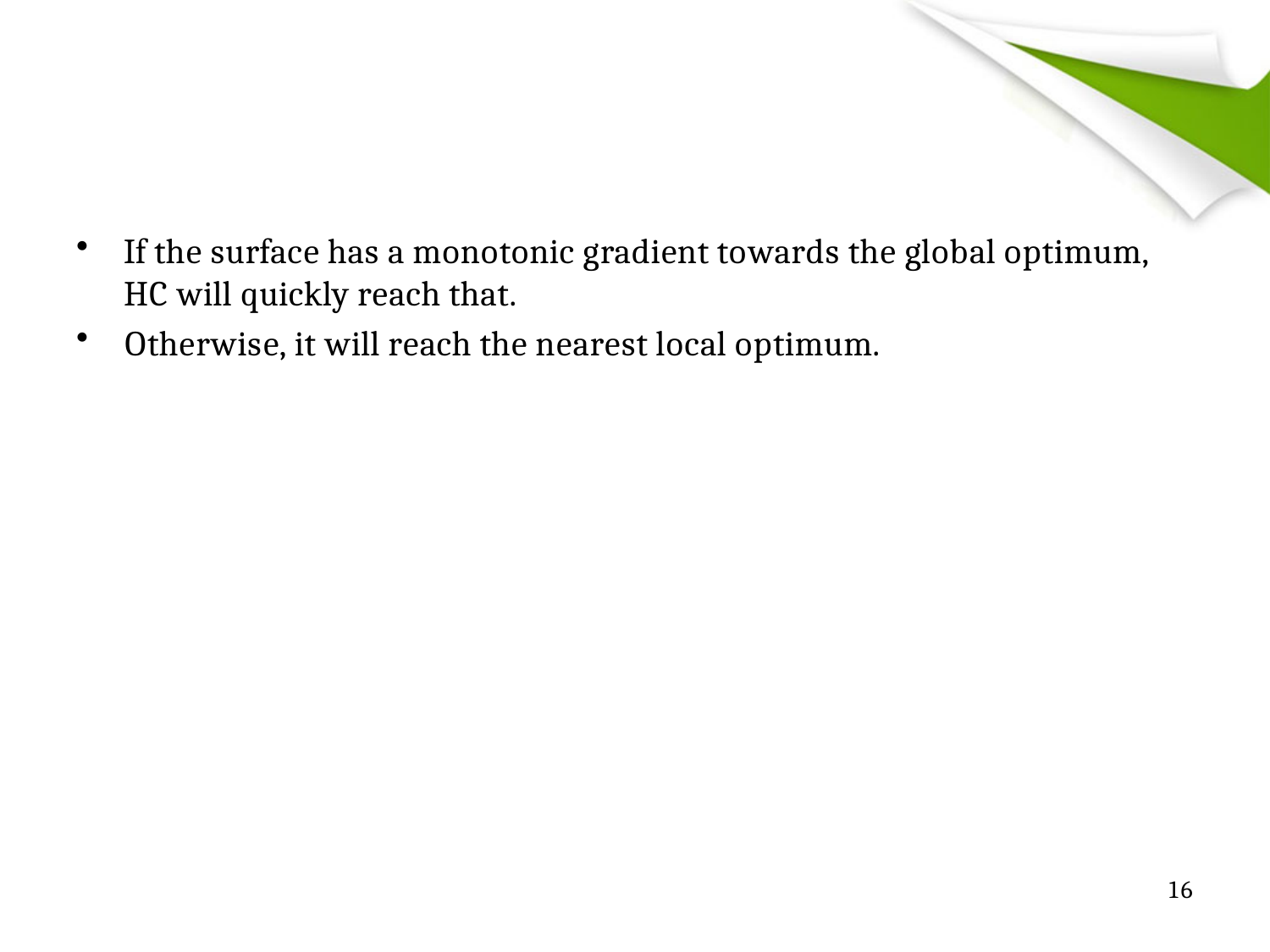

#
If the surface has a monotonic gradient towards the global optimum, HC will quickly reach that.
Otherwise, it will reach the nearest local optimum.
16